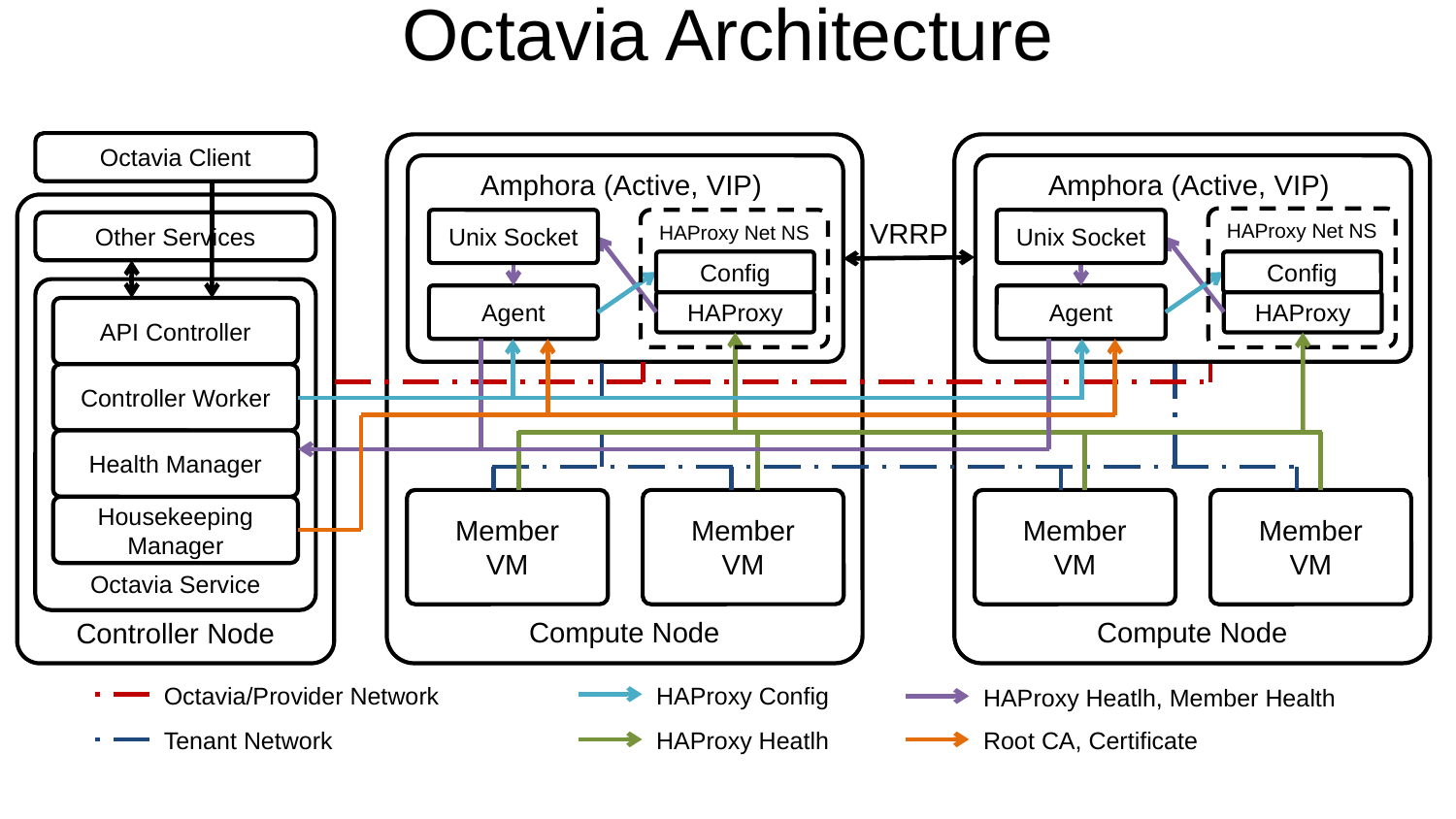

# Octavia Architecture
Octavia Client
Compute Node
Compute Node
Amphora (Active, VIP)
Amphora (Standby)
Amphora (Active, VIP)
Controller Node
VRRP
HAProxy Net NS
Unix Socket
Unix Socket
HAProxy Net NS
Other Services
Config
Config
Octavia Service
Agent
Agent
HAProxy
HAProxy
API Controller
Controller Worker
Health Manager
Housekeeping Manager
Member
VM
Member
VM
Member
VM
Member
VM
Octavia/Provider Network
HAProxy Config
HAProxy Heatlh, Member Health
Tenant Network
HAProxy Heatlh
Root CA, Certificate